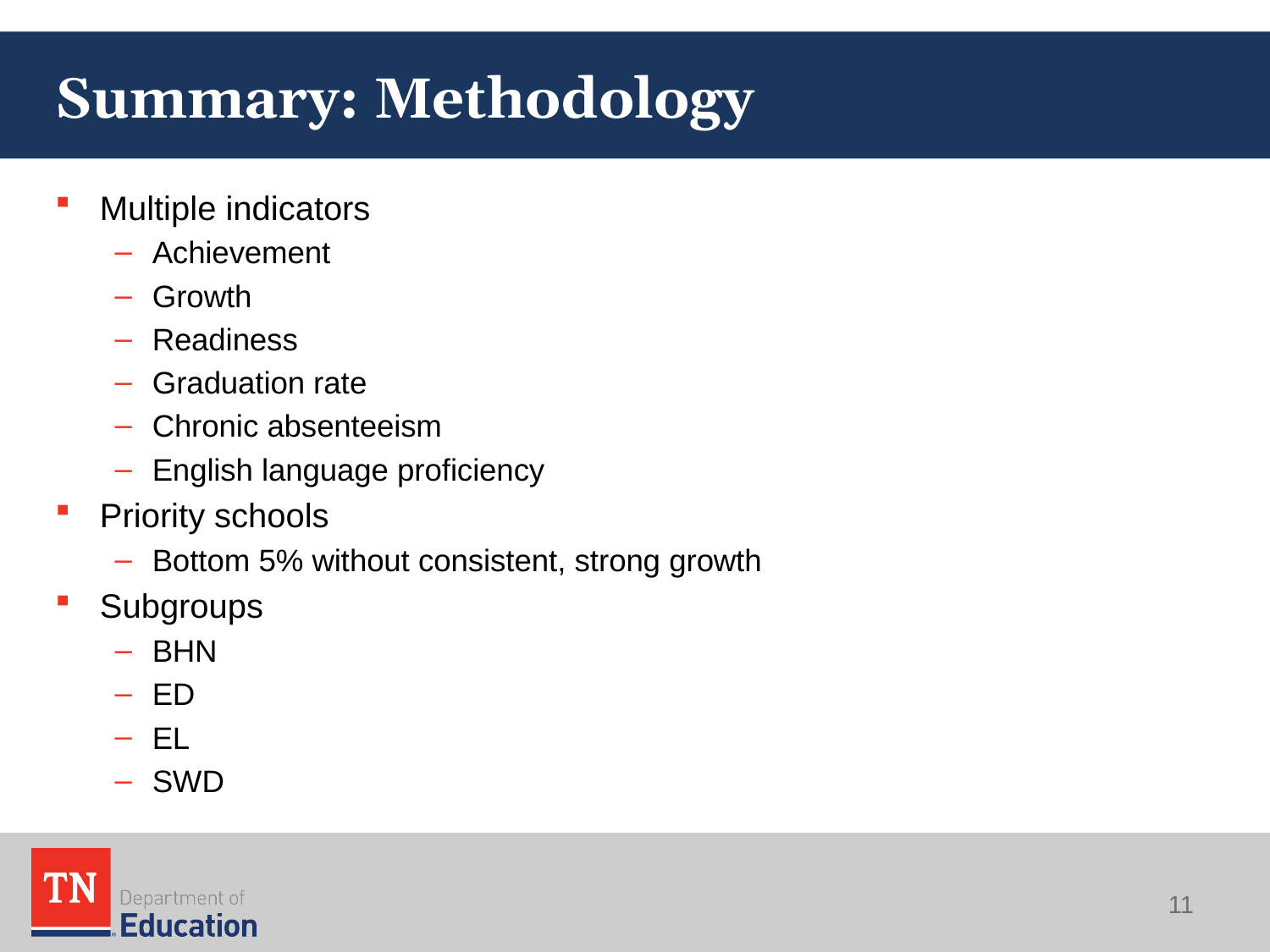

# Summary: Methodology
Multiple indicators
Achievement
Growth
Readiness
Graduation rate
Chronic absenteeism
English language proficiency
Priority schools
Bottom 5% without consistent, strong growth
Subgroups
BHN
ED
EL
SWD
11